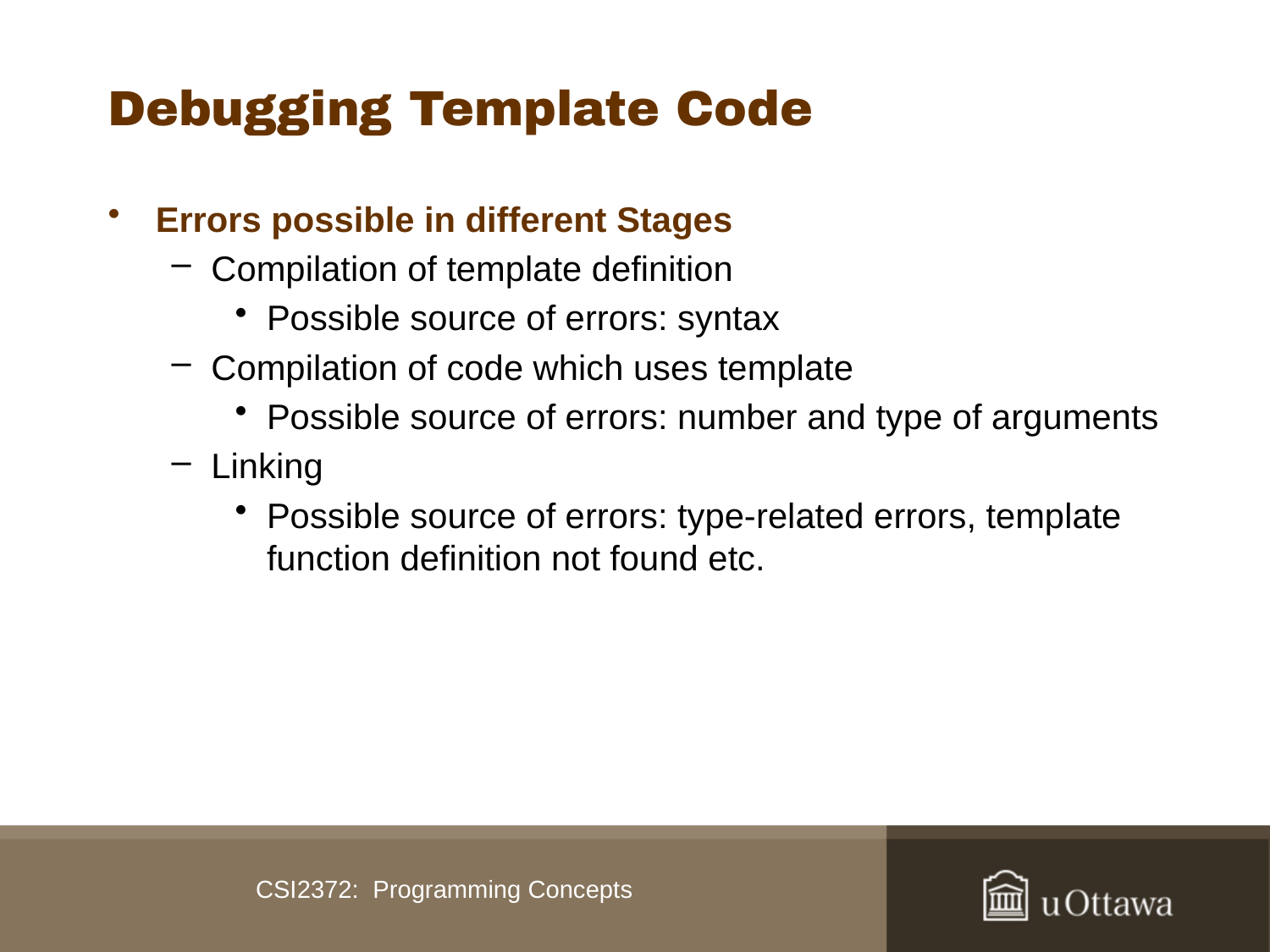

# Debugging Template Code
Errors possible in different Stages
Compilation of template definition
Possible source of errors: syntax
Compilation of code which uses template
Possible source of errors: number and type of arguments
Linking
Possible source of errors: type-related errors, template function definition not found etc.

CSI2372:  Programming Concepts